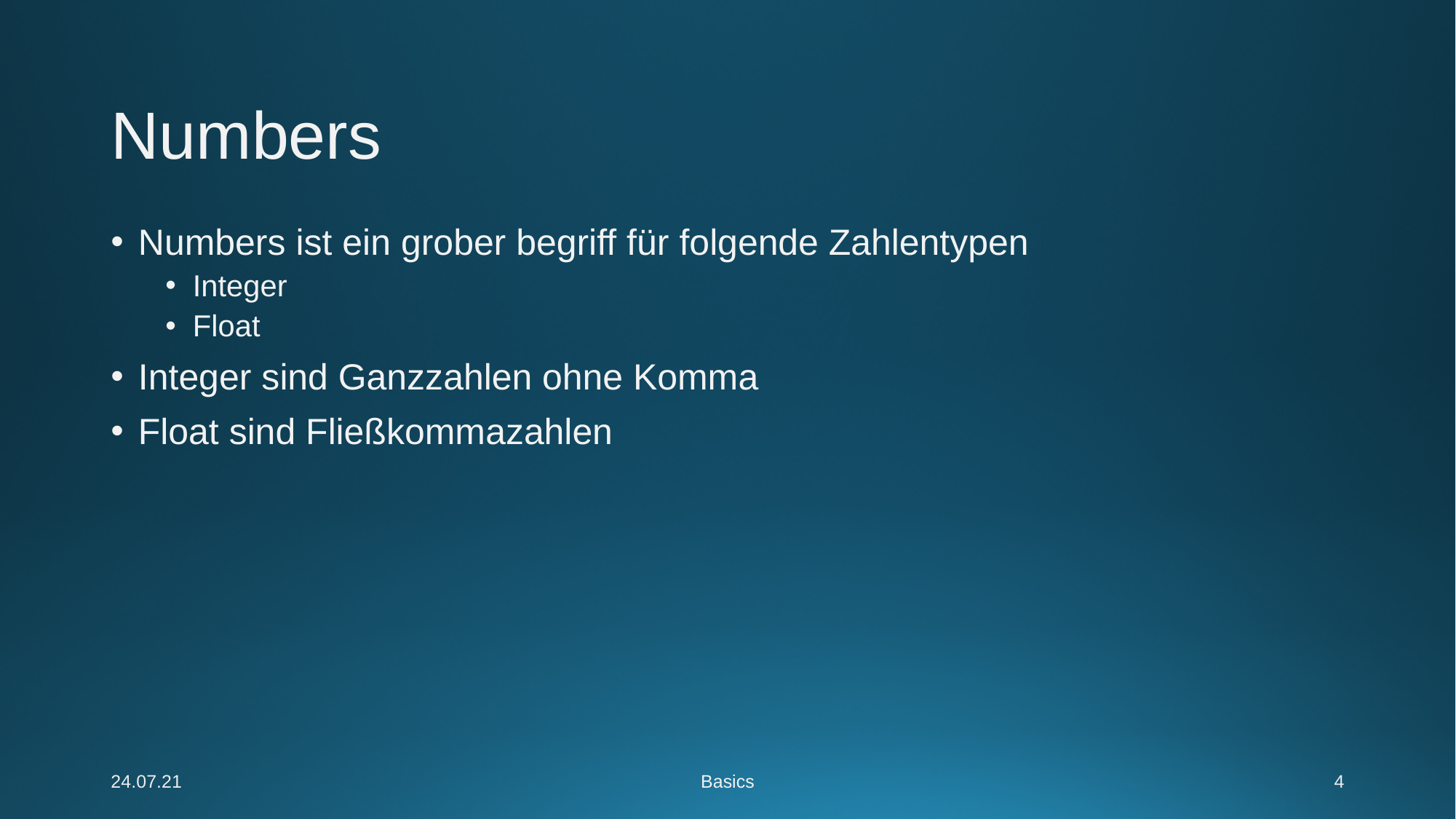

# Numbers
Numbers ist ein grober begriff für folgende Zahlentypen
Integer
Float
Integer sind Ganzzahlen ohne Komma
Float sind Fließkommazahlen

24.07.21
Basics
4